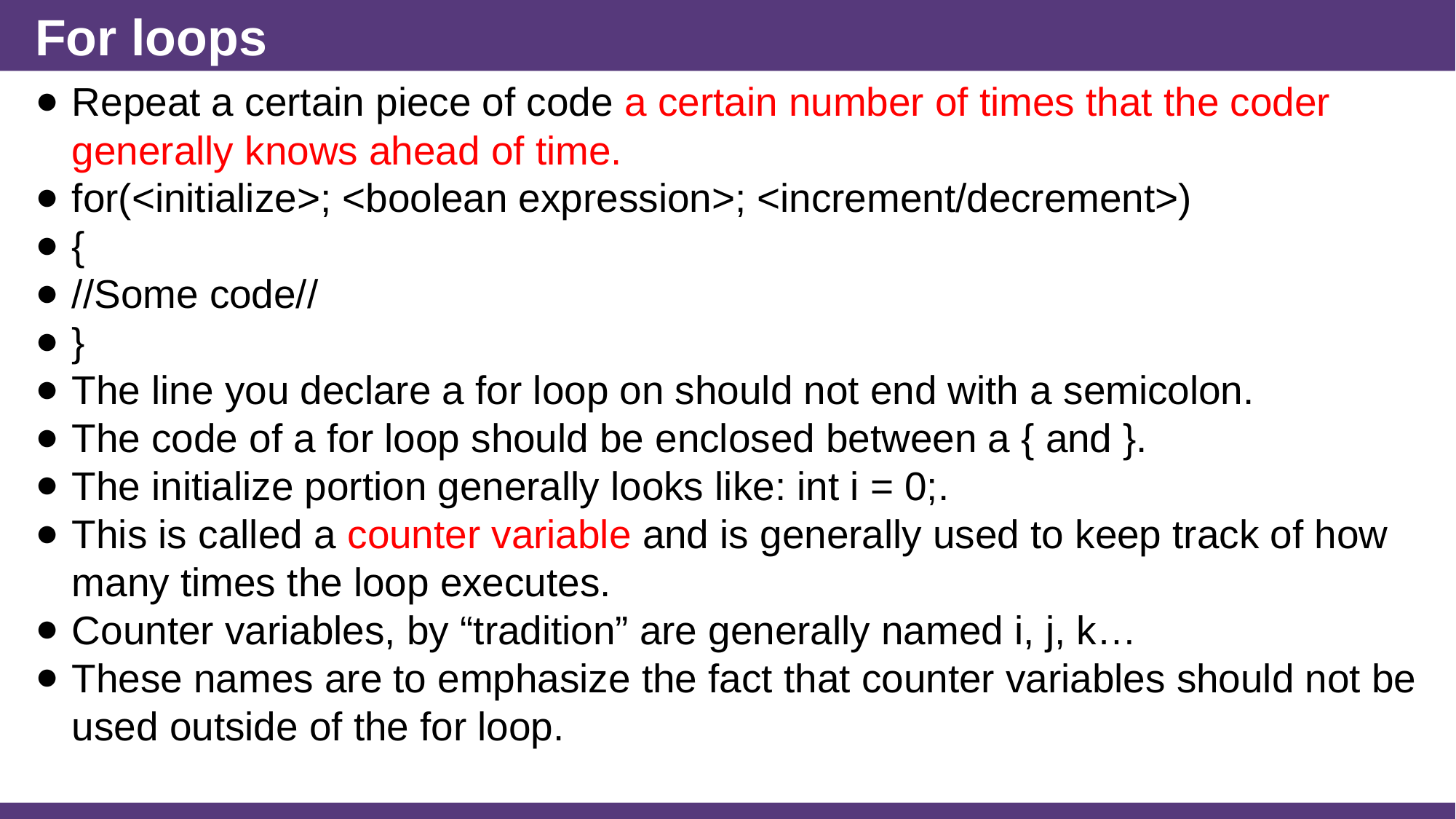

# For loops
Repeat a certain piece of code a certain number of times that the coder generally knows ahead of time.
for(<initialize>; <boolean expression>; <increment/decrement>)
{
//Some code//
}
The line you declare a for loop on should not end with a semicolon.
The code of a for loop should be enclosed between a { and }.
The initialize portion generally looks like: int i = 0;.
This is called a counter variable and is generally used to keep track of how many times the loop executes.
Counter variables, by “tradition” are generally named i, j, k…
These names are to emphasize the fact that counter variables should not be used outside of the for loop.